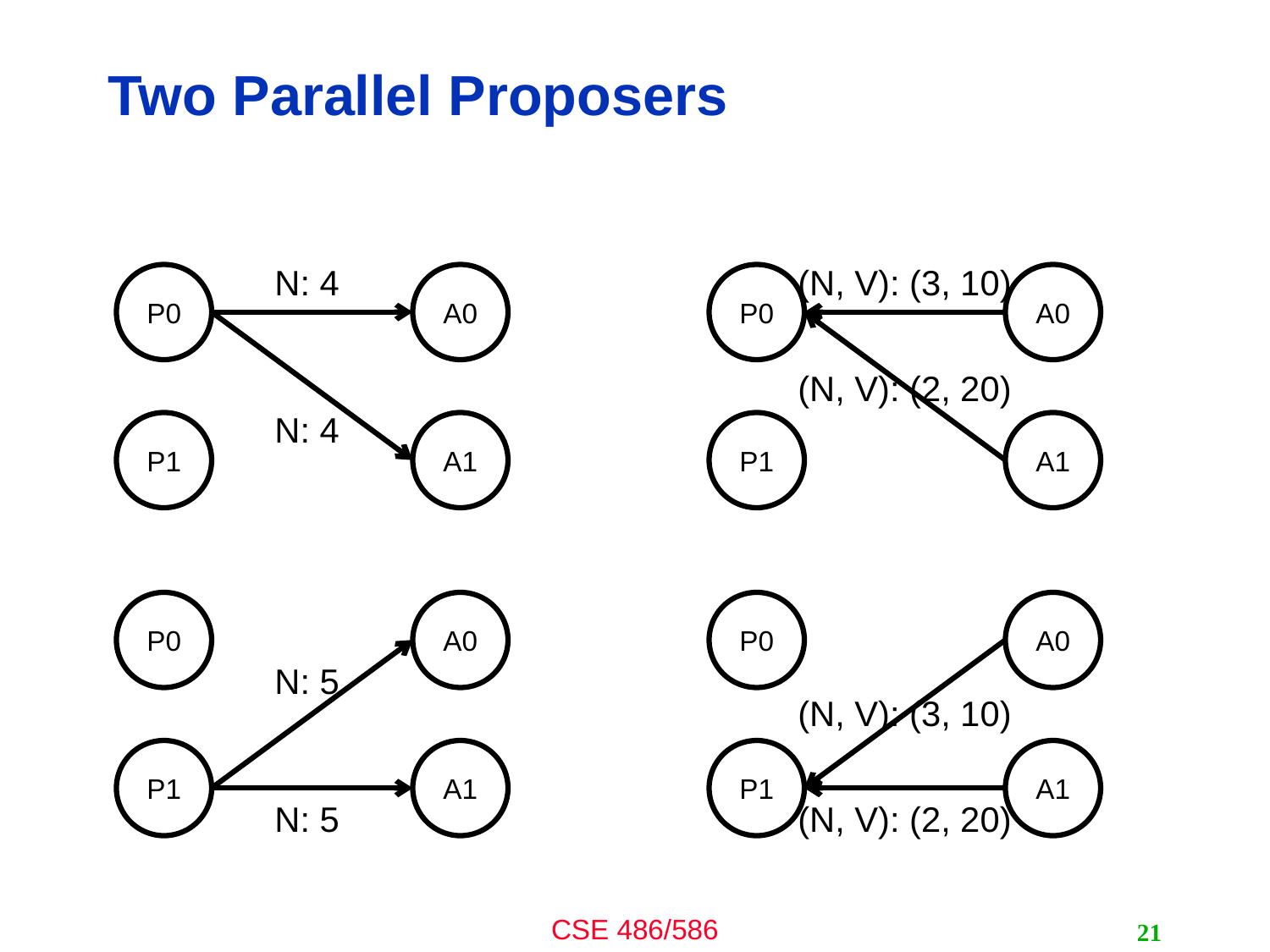

# Two Parallel Proposers

N: 4
P0
A0
N: 4
P1
A1
(N, V): (3, 10)
P0
A0
(N, V): (2, 20)
P1
A1
P0
A0
N: 5
P1
A1
N: 5
P0
A0
(N, V): (3, 10)
P1
A1
(N, V): (2, 20)
21